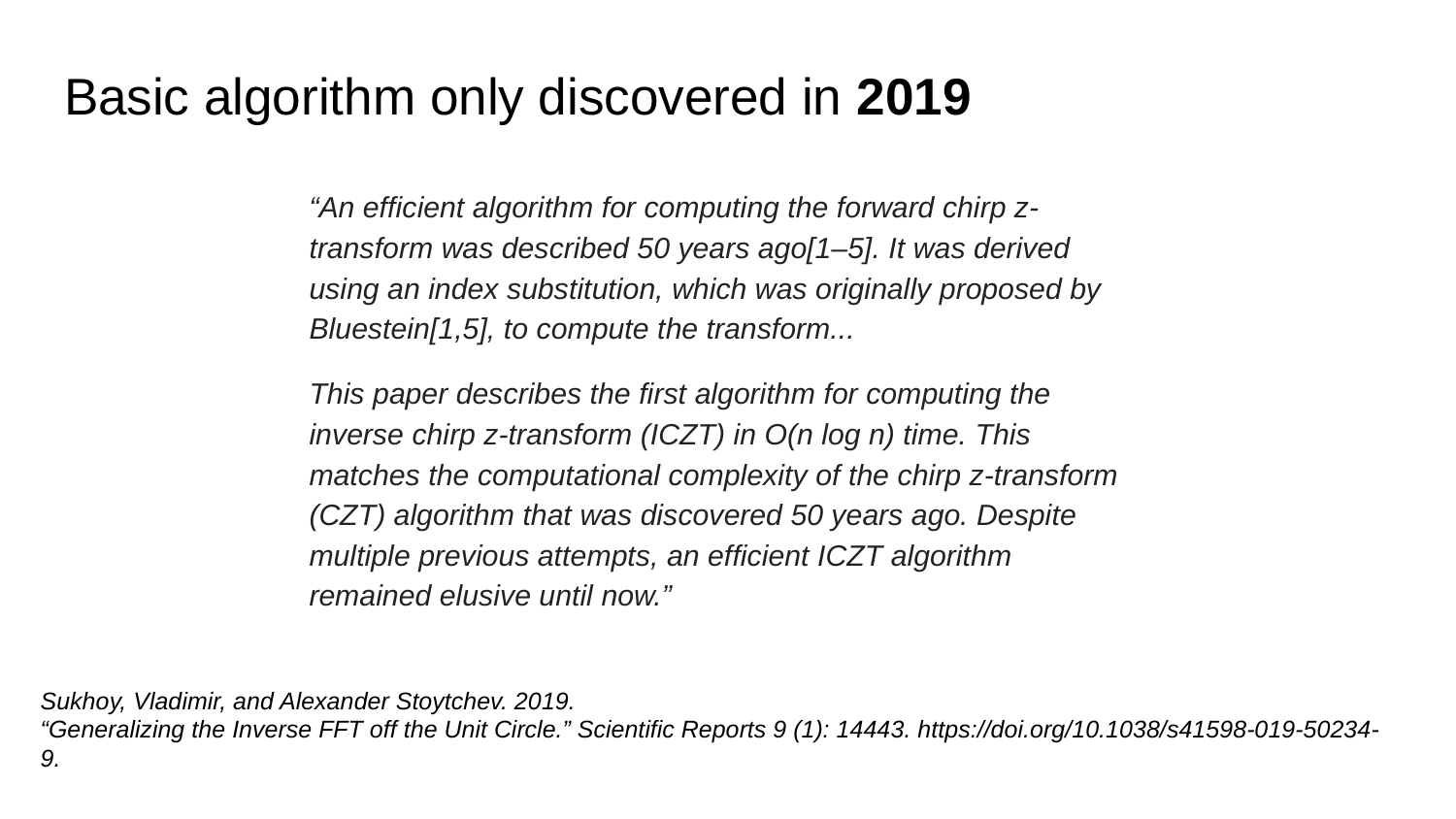

# Basic algorithm only discovered in 2019

“An efficient algorithm for computing the forward chirp z-transform was described 50 years ago[1–5]. It was derived using an index substitution, which was originally proposed by Bluestein[1,5], to compute the transform...
This paper describes the first algorithm for computing the inverse chirp z-transform (ICZT) in O(n log n) time. This matches the computational complexity of the chirp z-transform (CZT) algorithm that was discovered 50 years ago. Despite multiple previous attempts, an efficient ICZT algorithm remained elusive until now.”

Sukhoy, Vladimir, and Alexander Stoytchev. 2019.
“Generalizing the Inverse FFT off the Unit Circle.” Scientific Reports 9 (1): 14443. https://doi.org/10.1038/s41598-019-50234-9.